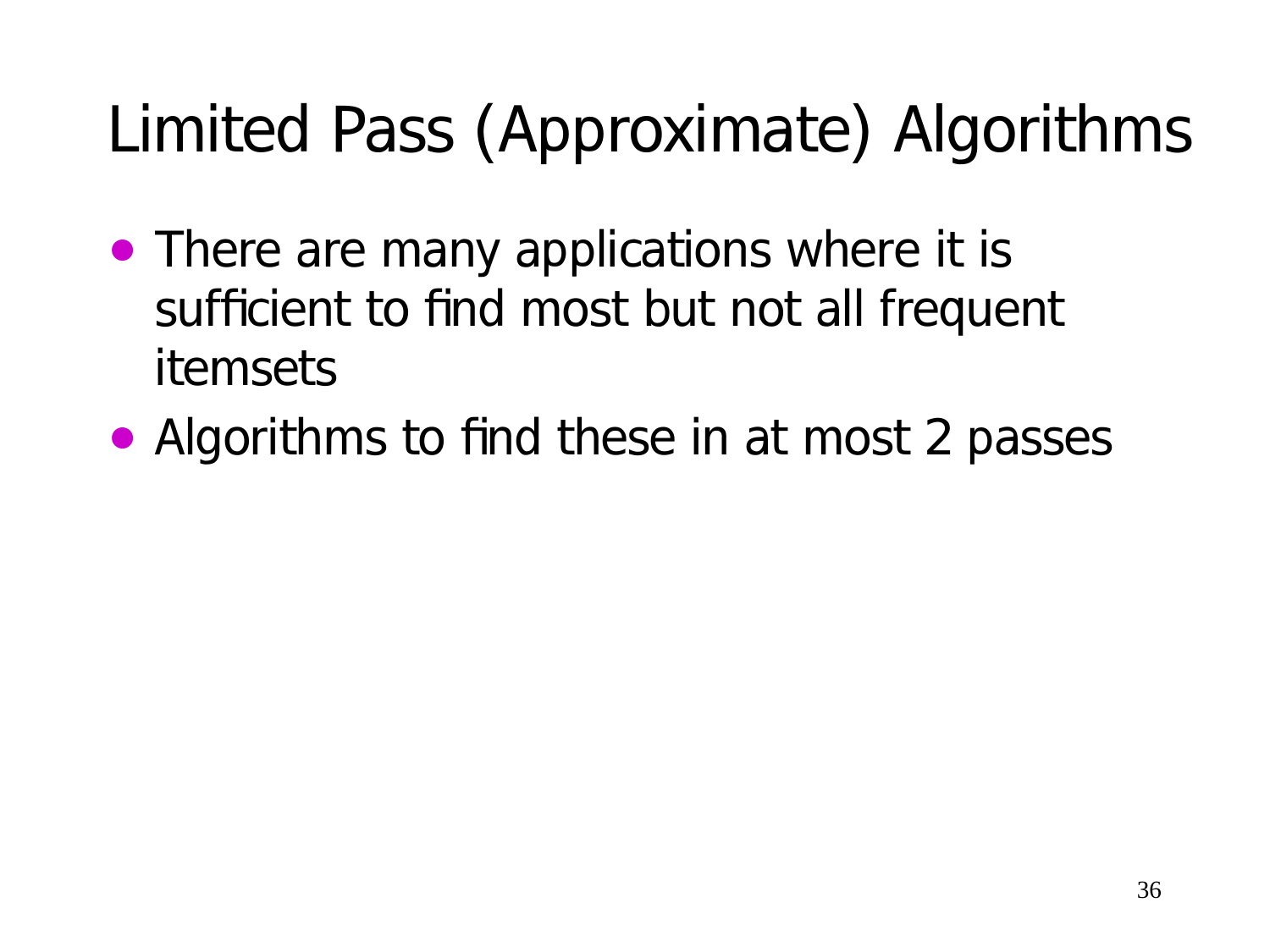

# Limited Pass (Approximate) Algorithms
There are many applications where it is sufficient to find most but not all frequent itemsets
Algorithms to find these in at most 2 passes
36